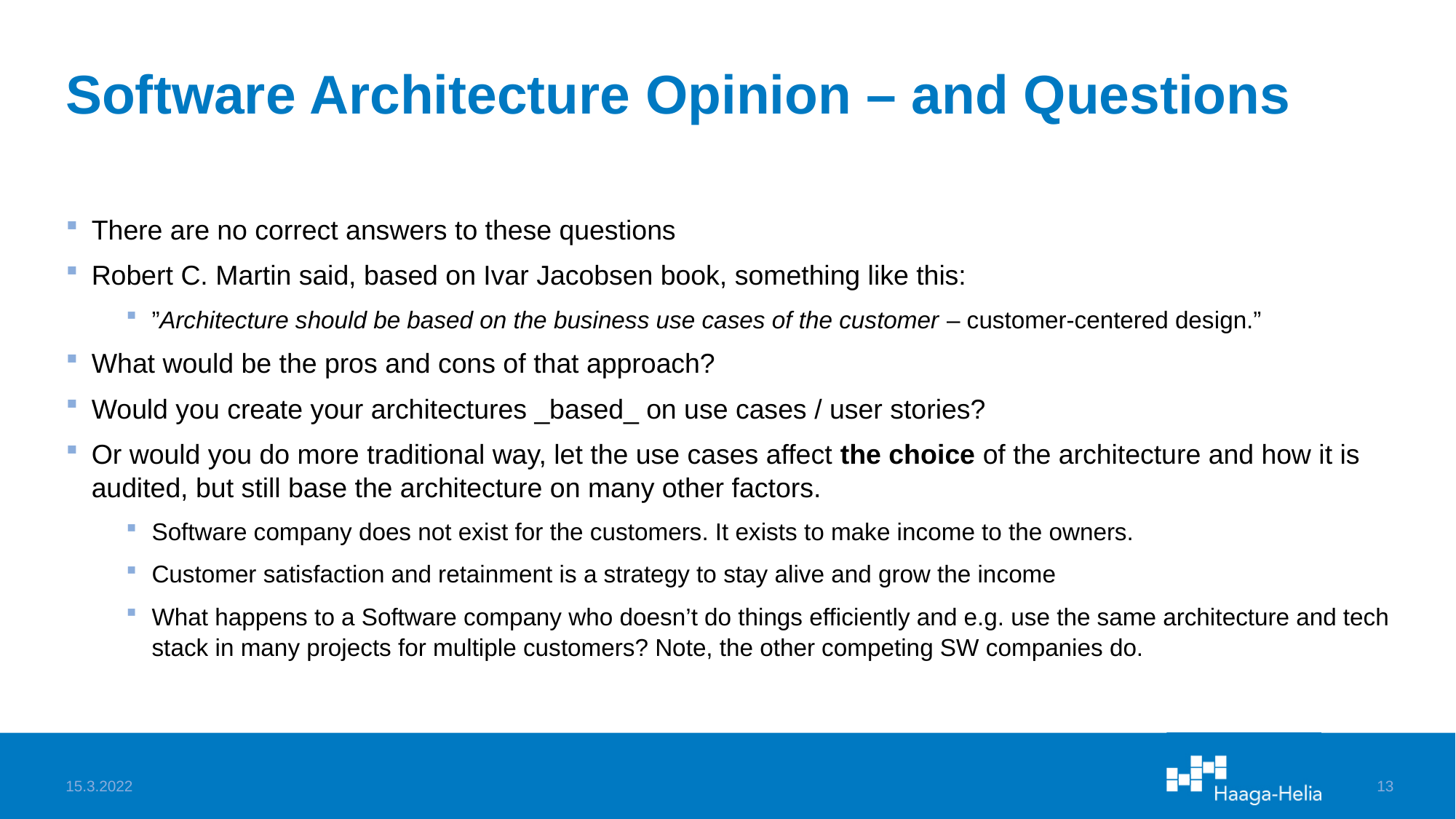

# Software Architecture Opinion – and Questions
There are no correct answers to these questions
Robert C. Martin said, based on Ivar Jacobsen book, something like this:
”Architecture should be based on the business use cases of the customer – customer-centered design.”
What would be the pros and cons of that approach?
Would you create your architectures _based_ on use cases / user stories?
Or would you do more traditional way, let the use cases affect the choice of the architecture and how it is audited, but still base the architecture on many other factors.
Software company does not exist for the customers. It exists to make income to the owners.
Customer satisfaction and retainment is a strategy to stay alive and grow the income
What happens to a Software company who doesn’t do things efficiently and e.g. use the same architecture and tech stack in many projects for multiple customers? Note, the other competing SW companies do.

15.3.2022

13